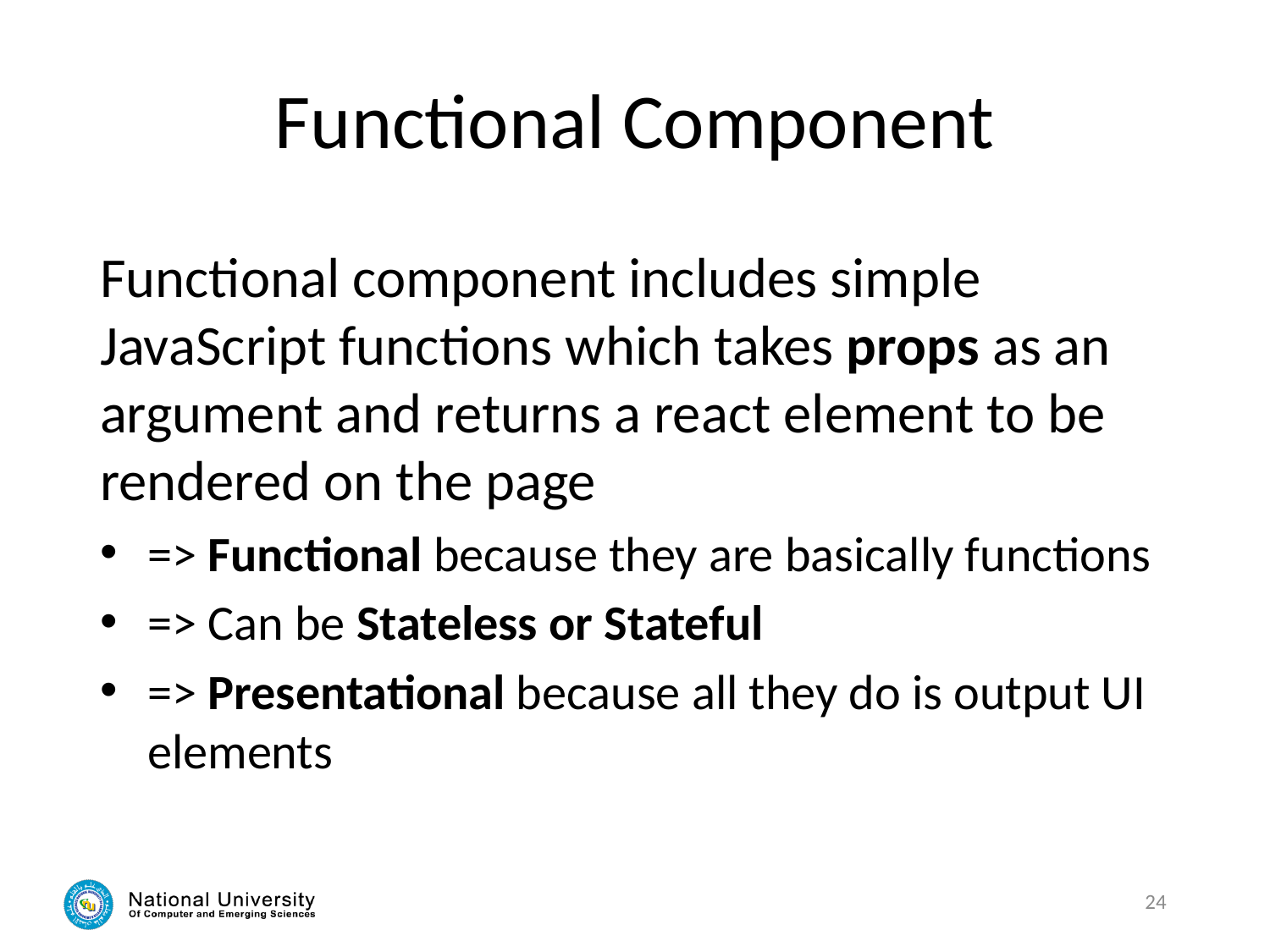

# Functional Component
Functional component includes simple JavaScript functions which takes props as an argument and returns a react element to be rendered on the page
=> Functional because they are basically functions
=> Can be Stateless or Stateful
=> Presentational because all they do is output UI elements

24